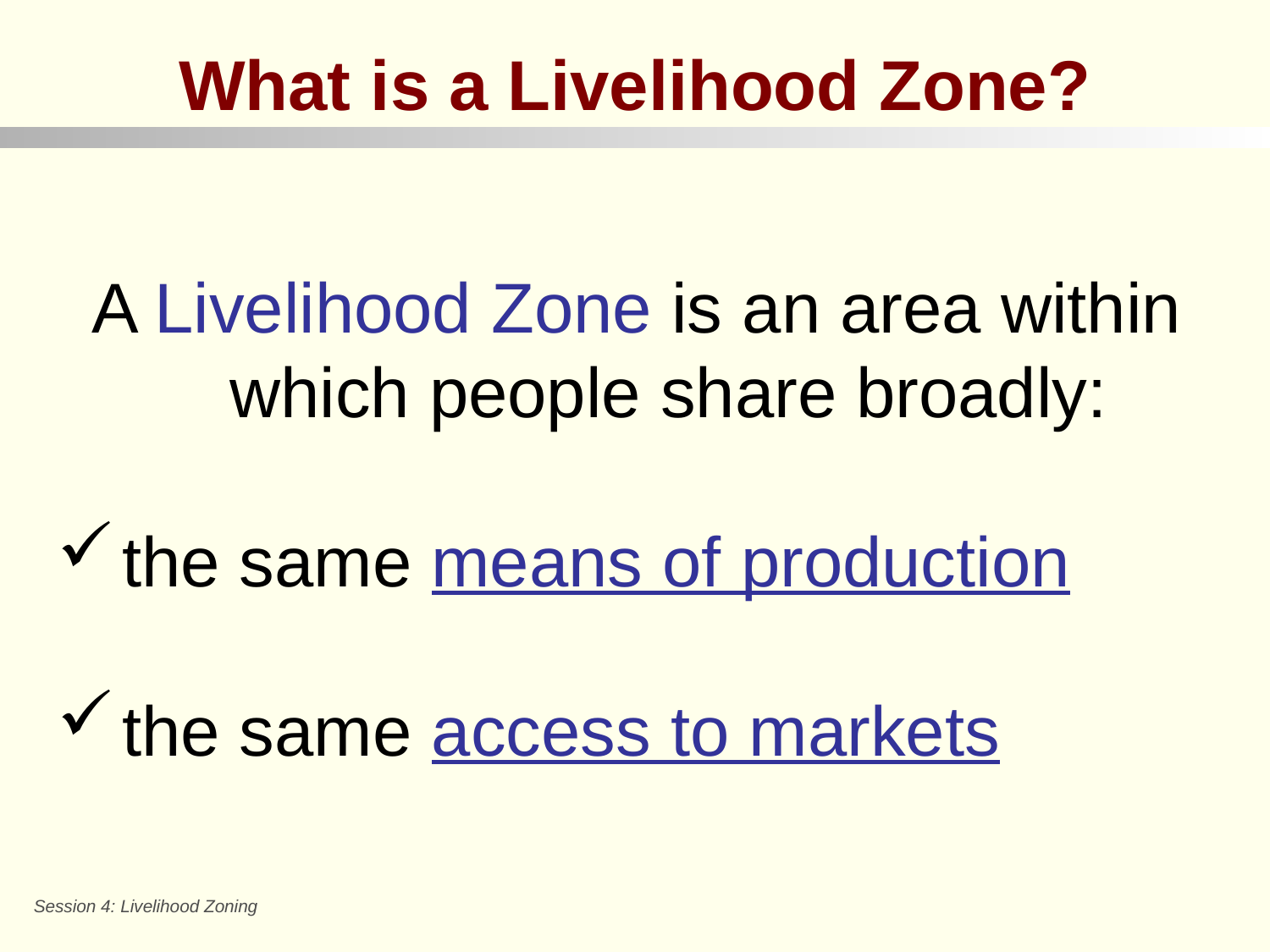

# What is a Livelihood Zone?

A Livelihood Zone is an area within which people share broadly:

the same means of production

the same access to markets
Session 4: Livelihood Zoning